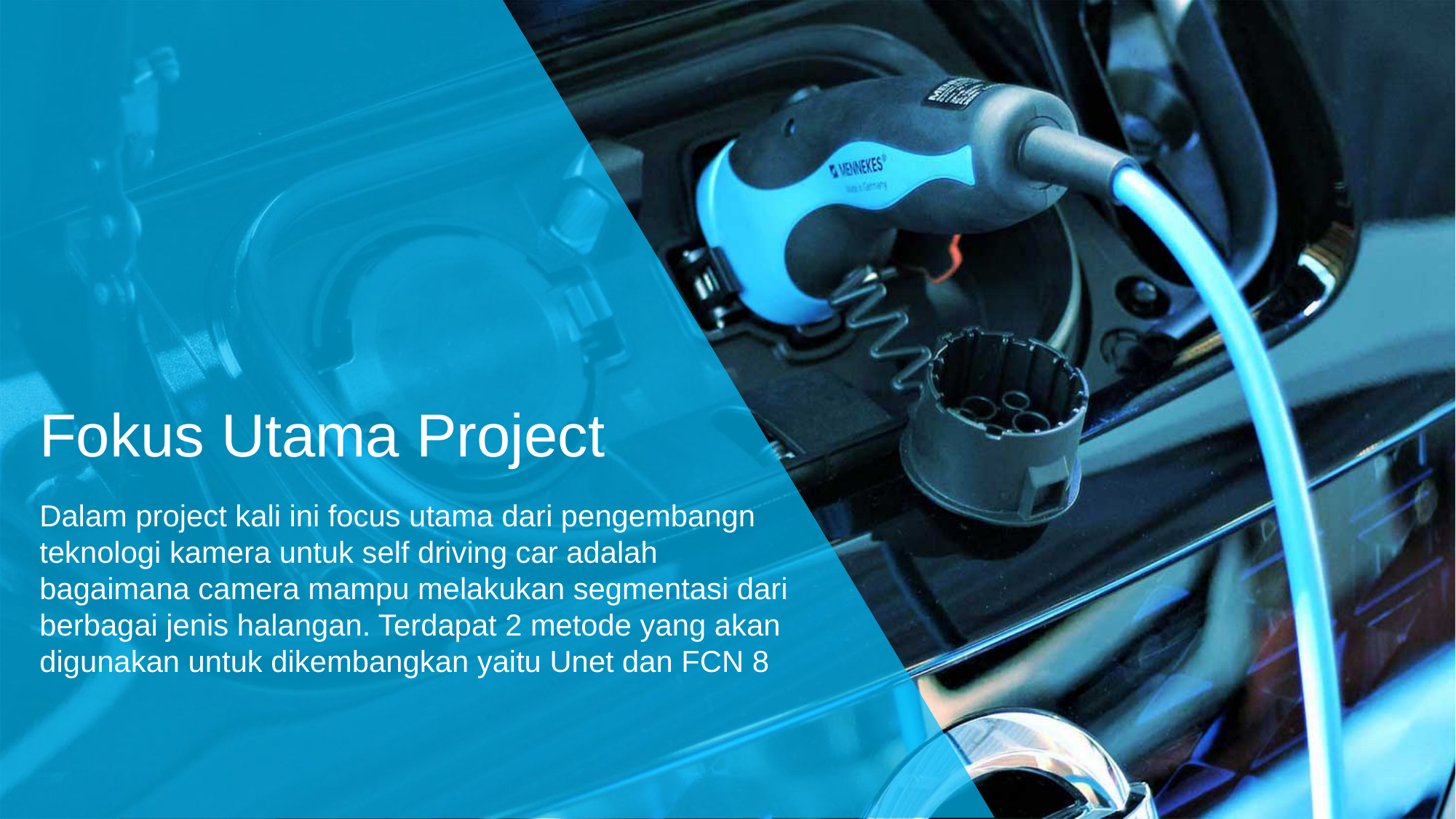

Fokus Utama Project
Dalam project kali ini focus utama dari pengembangn teknologi kamera untuk self driving car adalah bagaimana camera mampu melakukan segmentasi dari berbagai jenis halangan. Terdapat 2 metode yang akan digunakan untuk dikembangkan yaitu Unet dan FCN 8